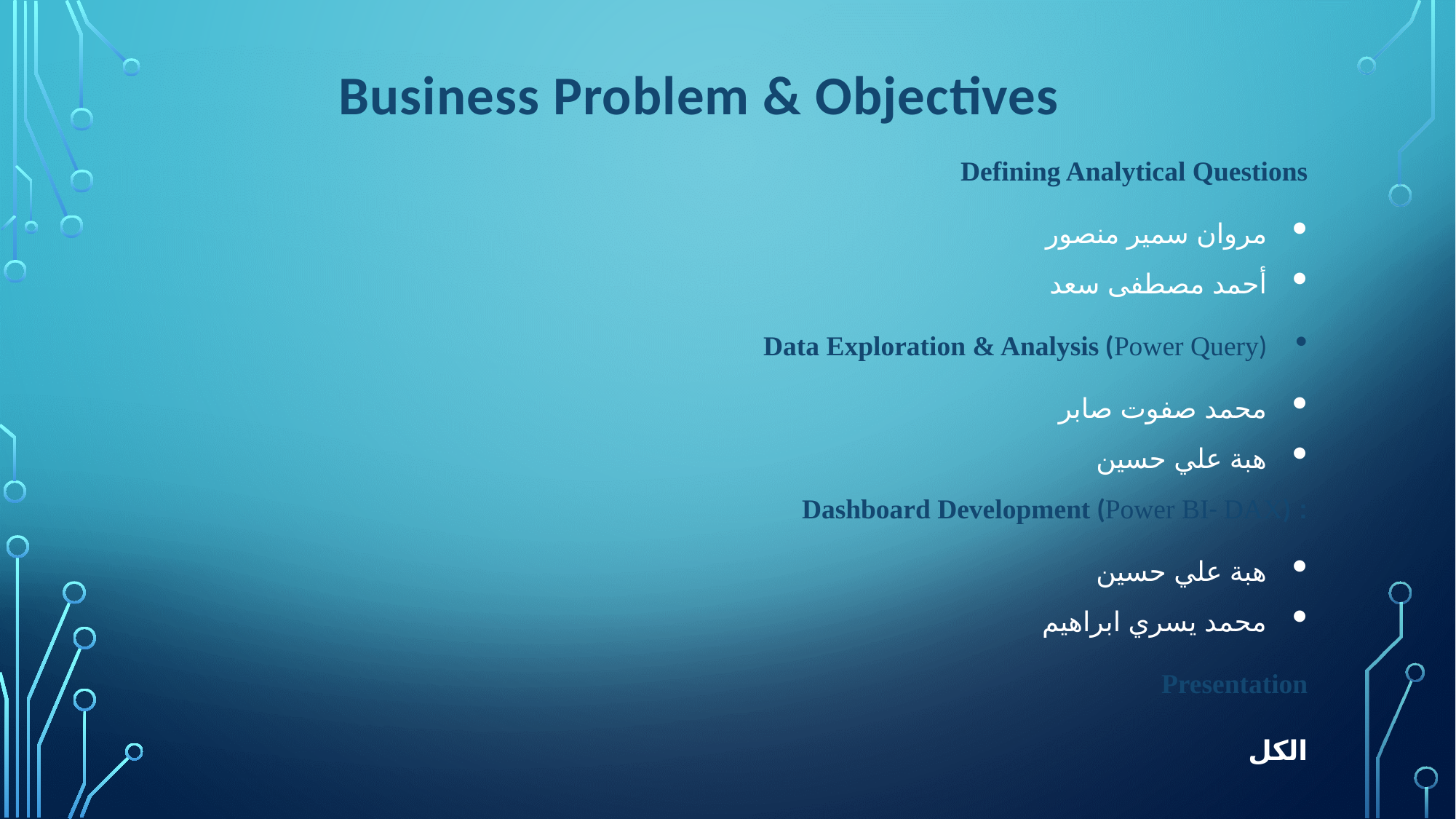

# Business Problem & Objectives
Defining Analytical Questions
مروان سمير منصور
أحمد مصطفى سعد
Data Exploration & Analysis (Power Query)
محمد صفوت صابر
هبة علي حسين
: Dashboard Development (Power BI- DAX)
هبة علي حسين
محمد يسري ابراهيم
Presentation
الكل